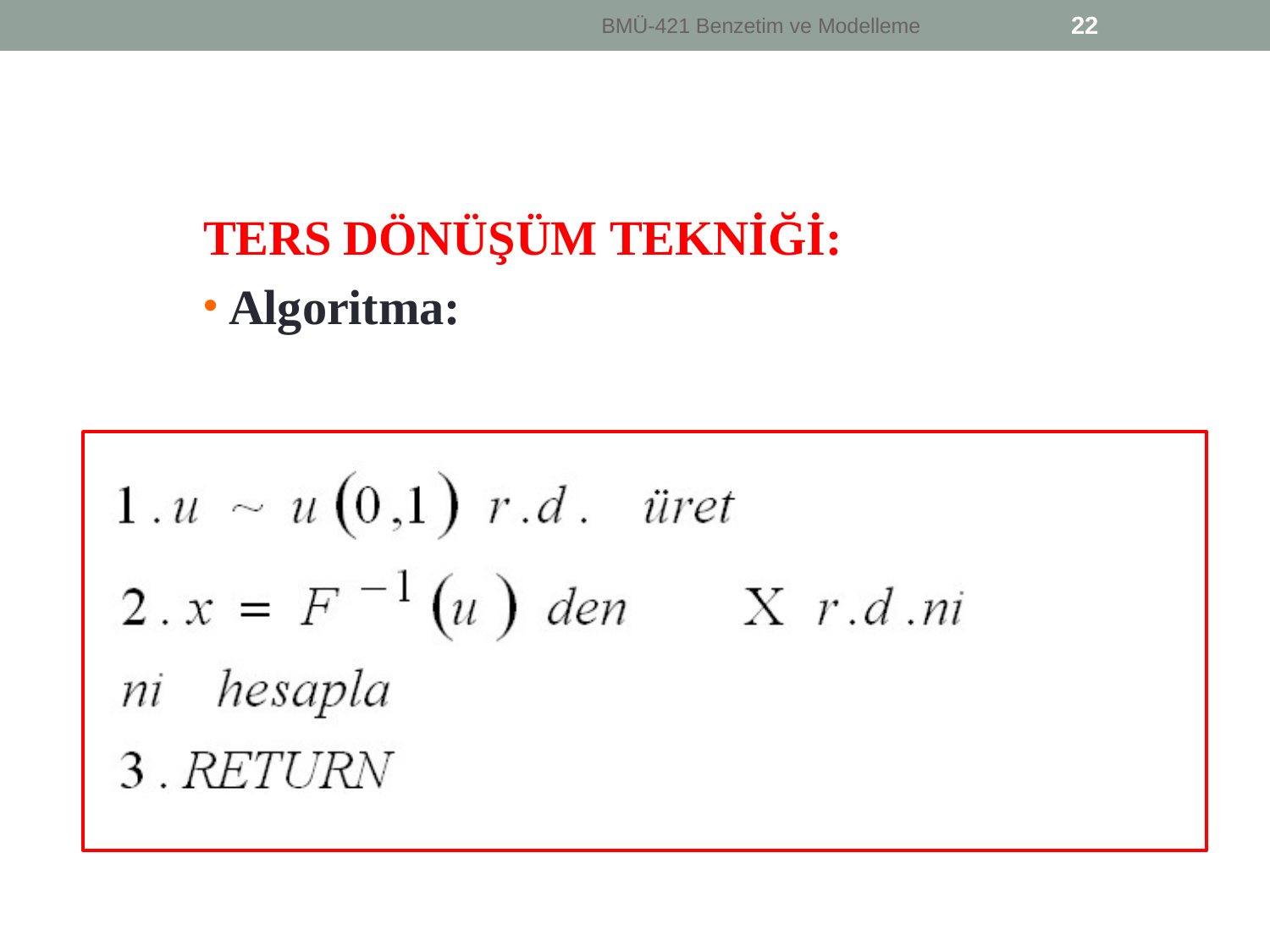

22
BMÜ-421 Benzetim ve Modelleme
TERS DÖNÜŞÜM TEKNİĞİ:
Algoritma: